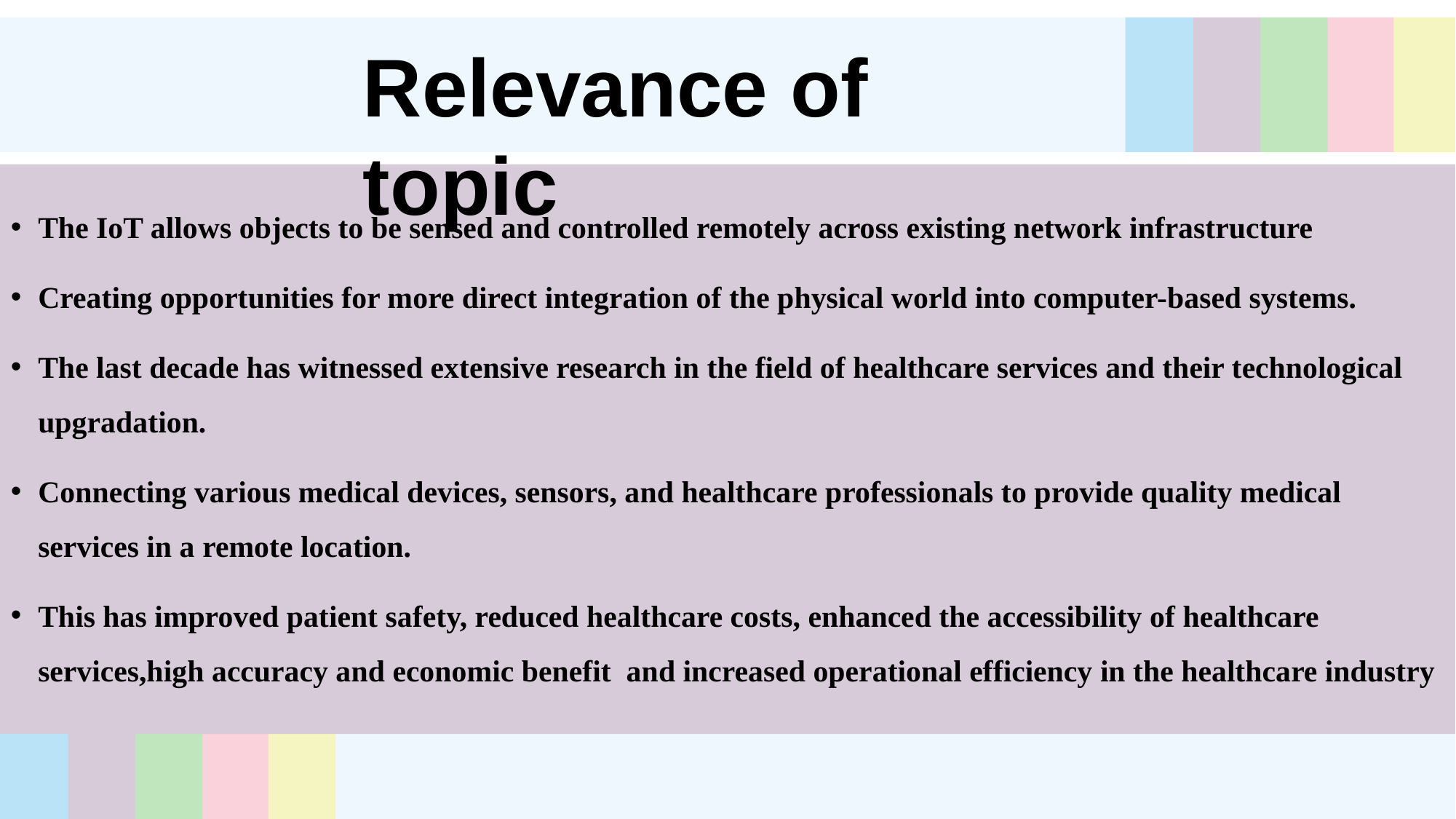

Relevance of topic

The IoT allows objects to be sensed and controlled remotely across existing network infrastructure
Creating opportunities for more direct integration of the physical world into computer-based systems.
The last decade has witnessed extensive research in the field of healthcare services and their technological upgradation.
Connecting various medical devices, sensors, and healthcare professionals to provide quality medical services in a remote location.
This has improved patient safety, reduced healthcare costs, enhanced the accessibility of healthcare services,high accuracy and economic benefit  and increased operational efficiency in the healthcare industry